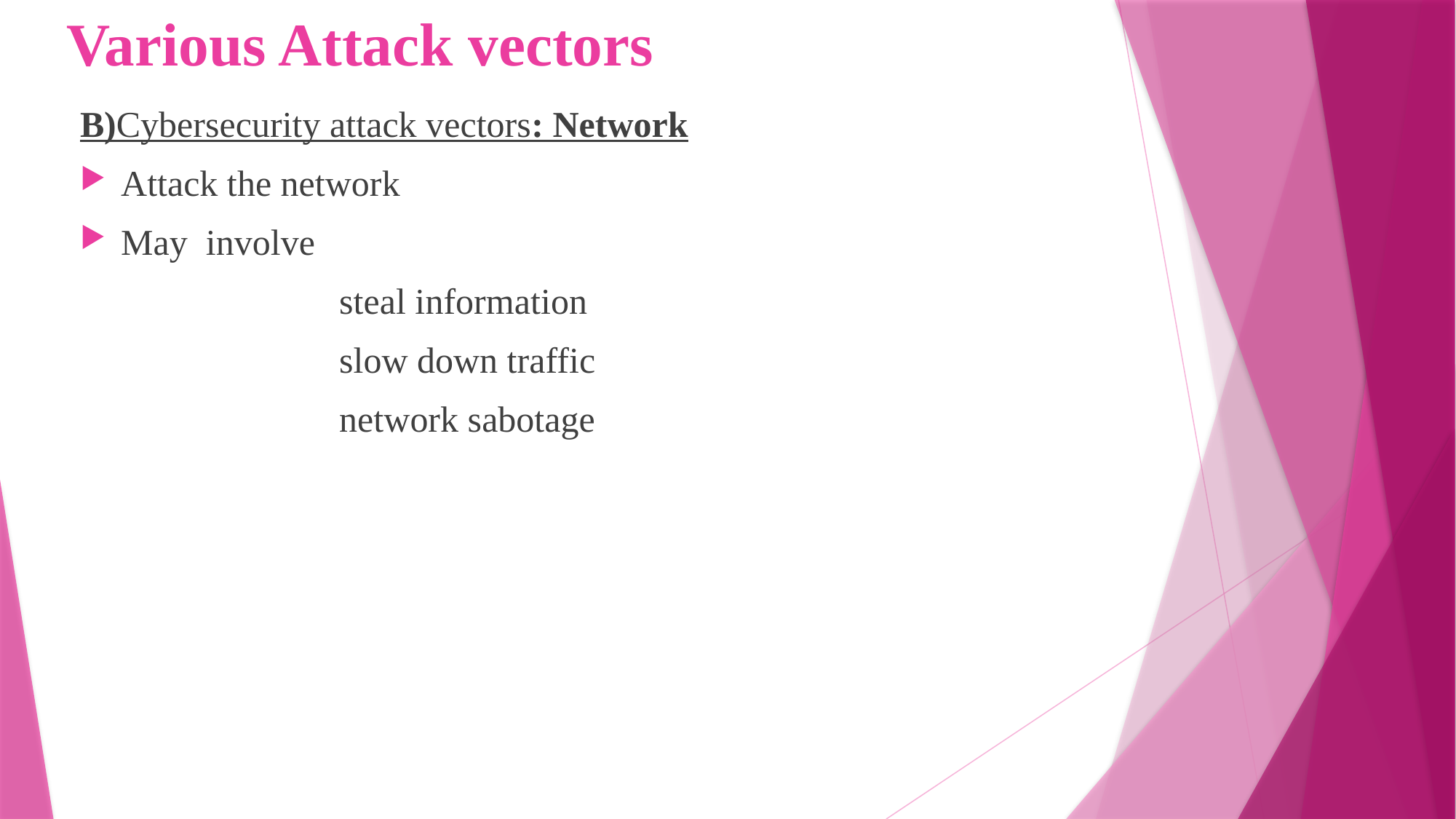

# Various Attack vectors
B)Cybersecurity attack vectors: Network
Attack the network
May  involve
			steal information
			slow down traffic
			network sabotage